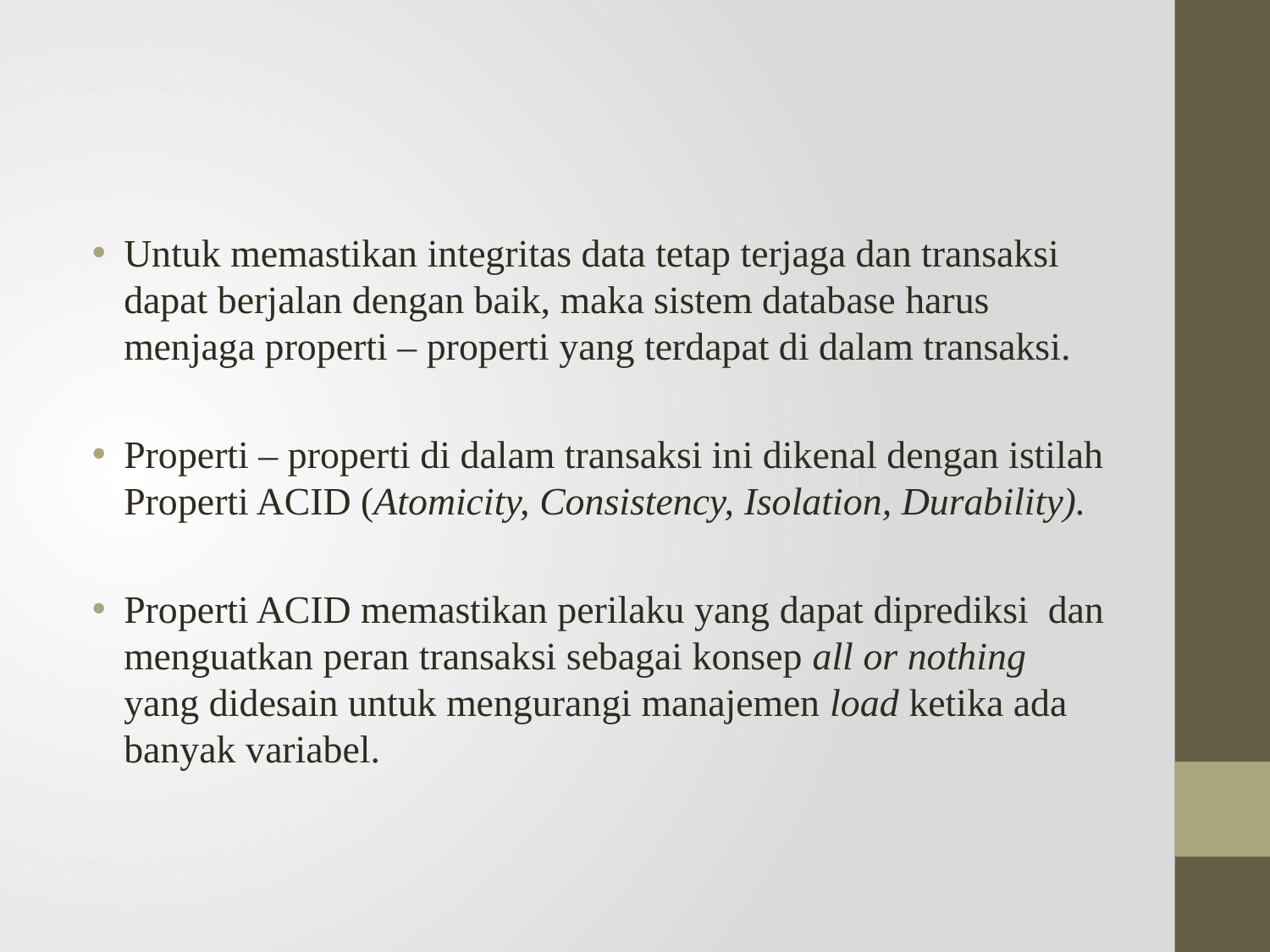

#
Untuk memastikan integritas data tetap terjaga dan transaksi dapat berjalan dengan baik, maka sistem database harus menjaga properti – properti yang terdapat di dalam transaksi.

Properti – properti di dalam transaksi ini dikenal dengan istilah Properti ACID (Atomicity, Consistency, Isolation, Durability).

Properti ACID memastikan perilaku yang dapat diprediksi  dan menguatkan peran transaksi sebagai konsep all or nothing yang didesain untuk mengurangi manajemen load ketika ada banyak variabel.